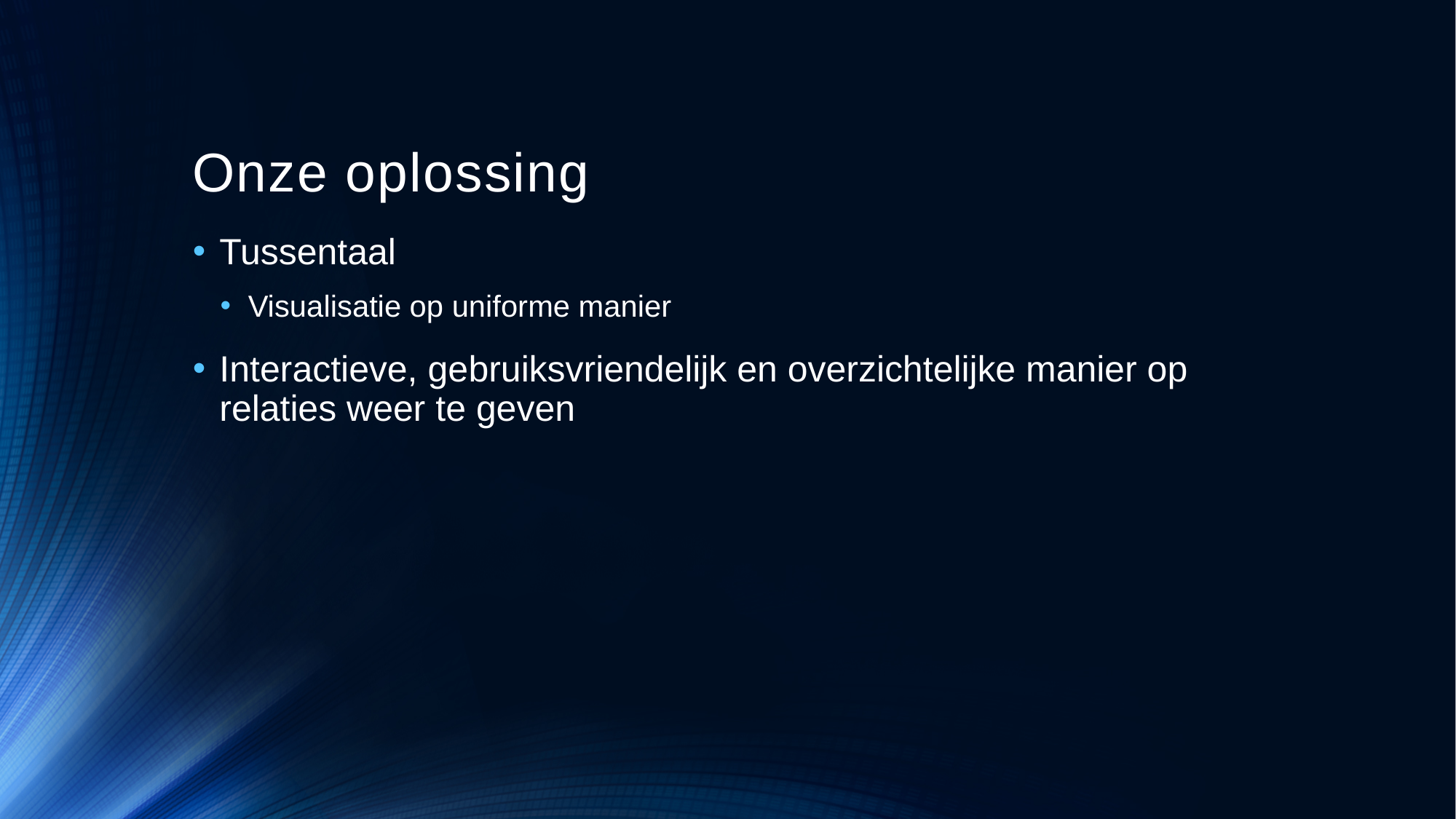

# Onze oplossing
Tussentaal
Visualisatie op uniforme manier
Interactieve, gebruiksvriendelijk en overzichtelijke manier op relaties weer te geven